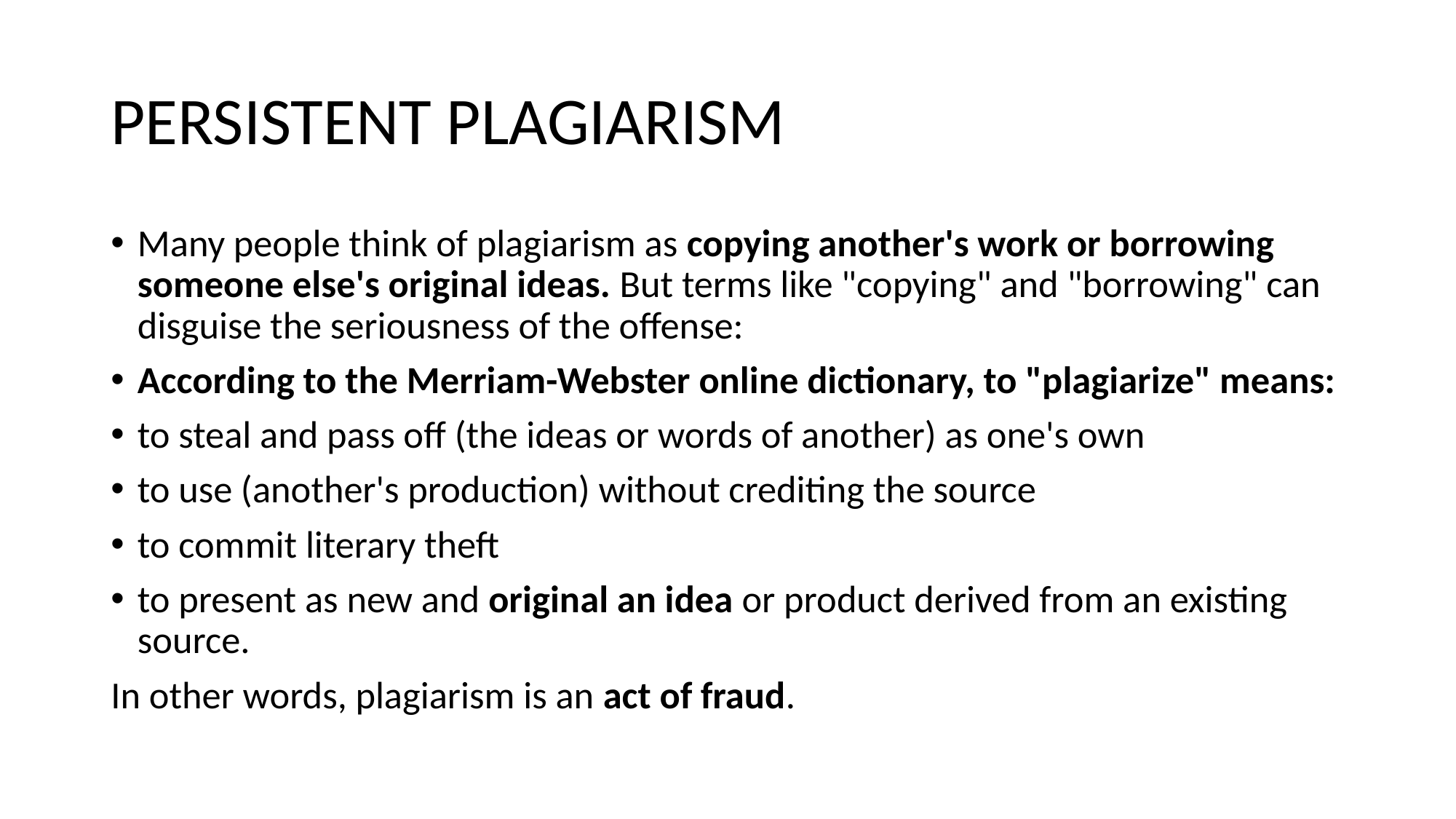

# PERSISTENT PLAGIARISM
Many people think of plagiarism as copying another's work or borrowing someone else's original ideas. But terms like "copying" and "borrowing" can disguise the seriousness of the offense:
According to the Merriam-Webster online dictionary, to "plagiarize" means:
to steal and pass off (the ideas or words of another) as one's own
to use (another's production) without crediting the source
to commit literary theft
to present as new and original an idea or product derived from an existing source.
In other words, plagiarism is an act of fraud.